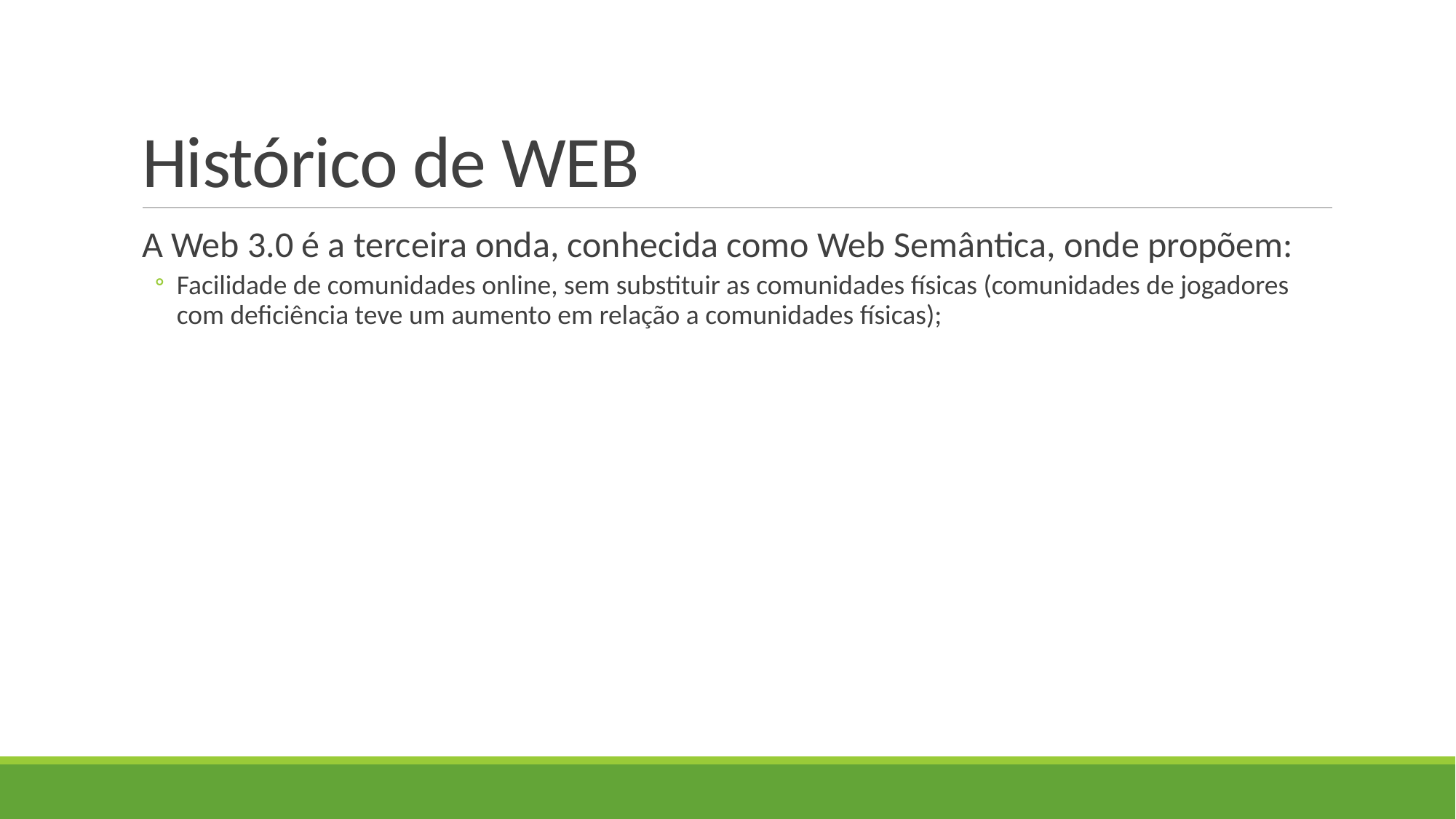

# Histórico de WEB
A Web 3.0 é a terceira onda, conhecida como Web Semântica, onde propõem:
Facilidade de comunidades online, sem substituir as comunidades físicas (comunidades de jogadores com deficiência teve um aumento em relação a comunidades físicas);